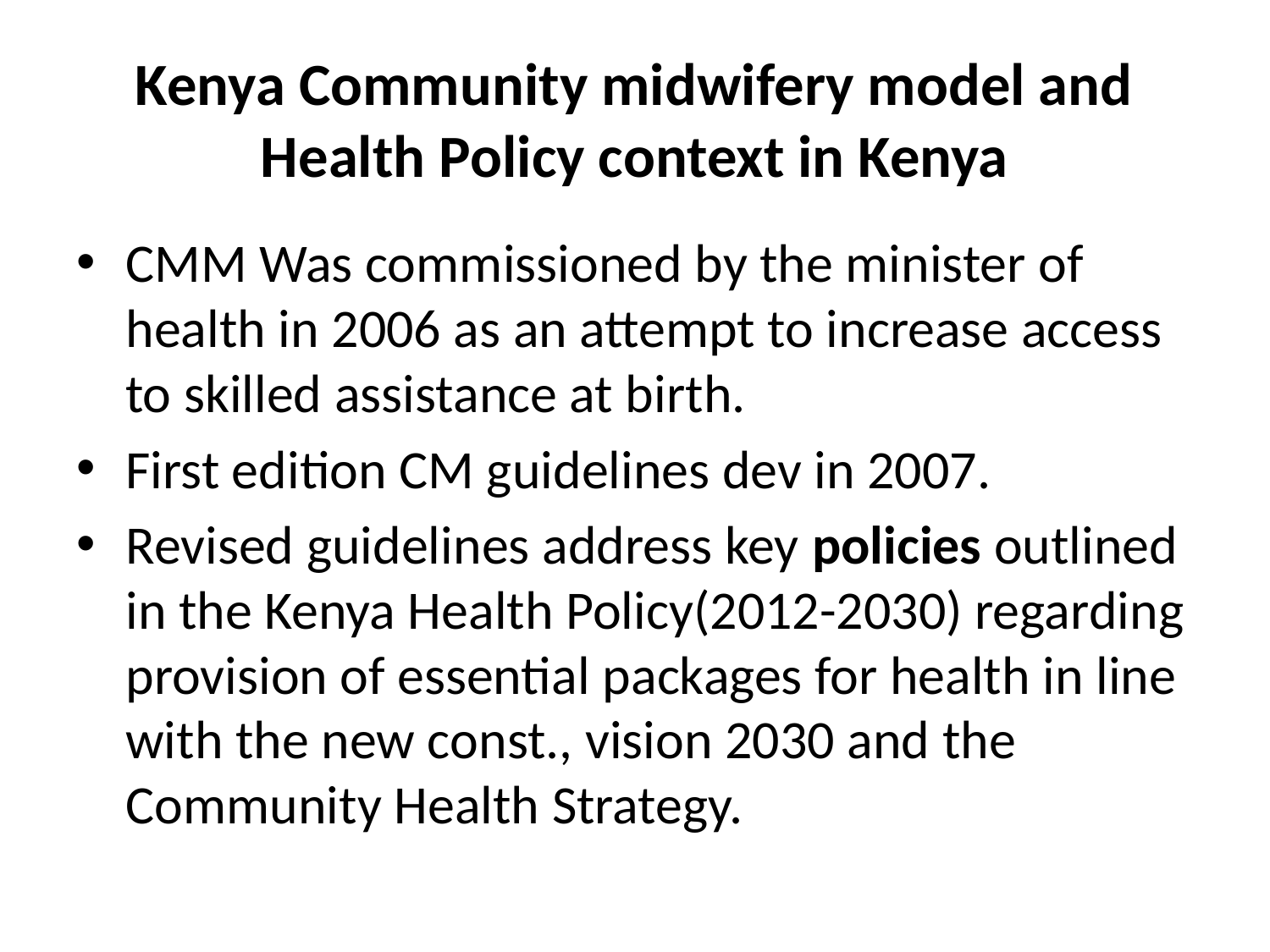

# Kenya Community midwifery model and Health Policy context in Kenya
CMM Was commissioned by the minister of health in 2006 as an attempt to increase access to skilled assistance at birth.
First edition CM guidelines dev in 2007.
Revised guidelines address key policies outlined in the Kenya Health Policy(2012-2030) regarding provision of essential packages for health in line with the new const., vision 2030 and the Community Health Strategy.